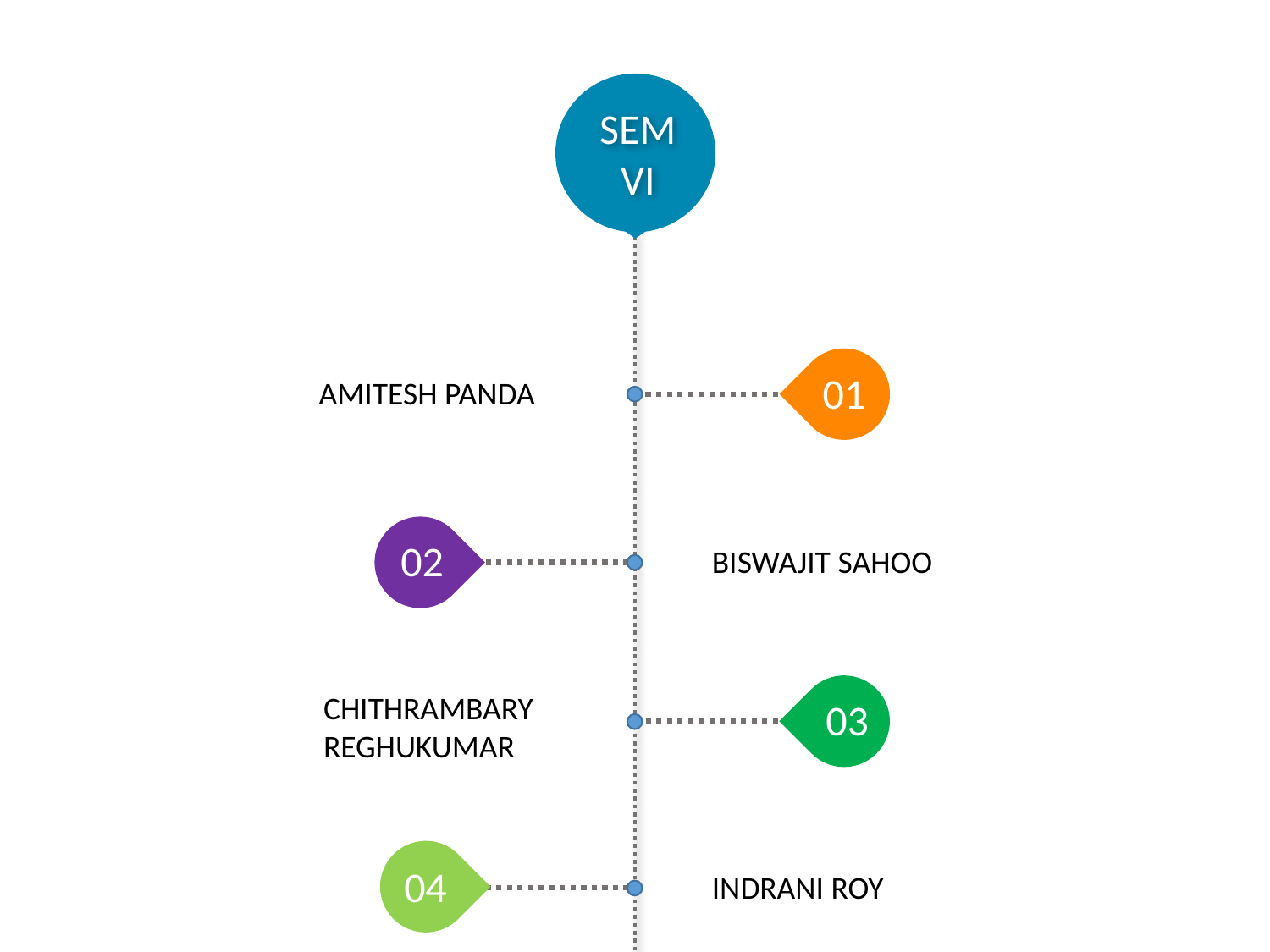

SEM
VI

01
AMITESH PANDA

02
BISWAJIT SAHOO

CHITHRAMBARY REGHUKUMAR
03

04
INDRANI ROY